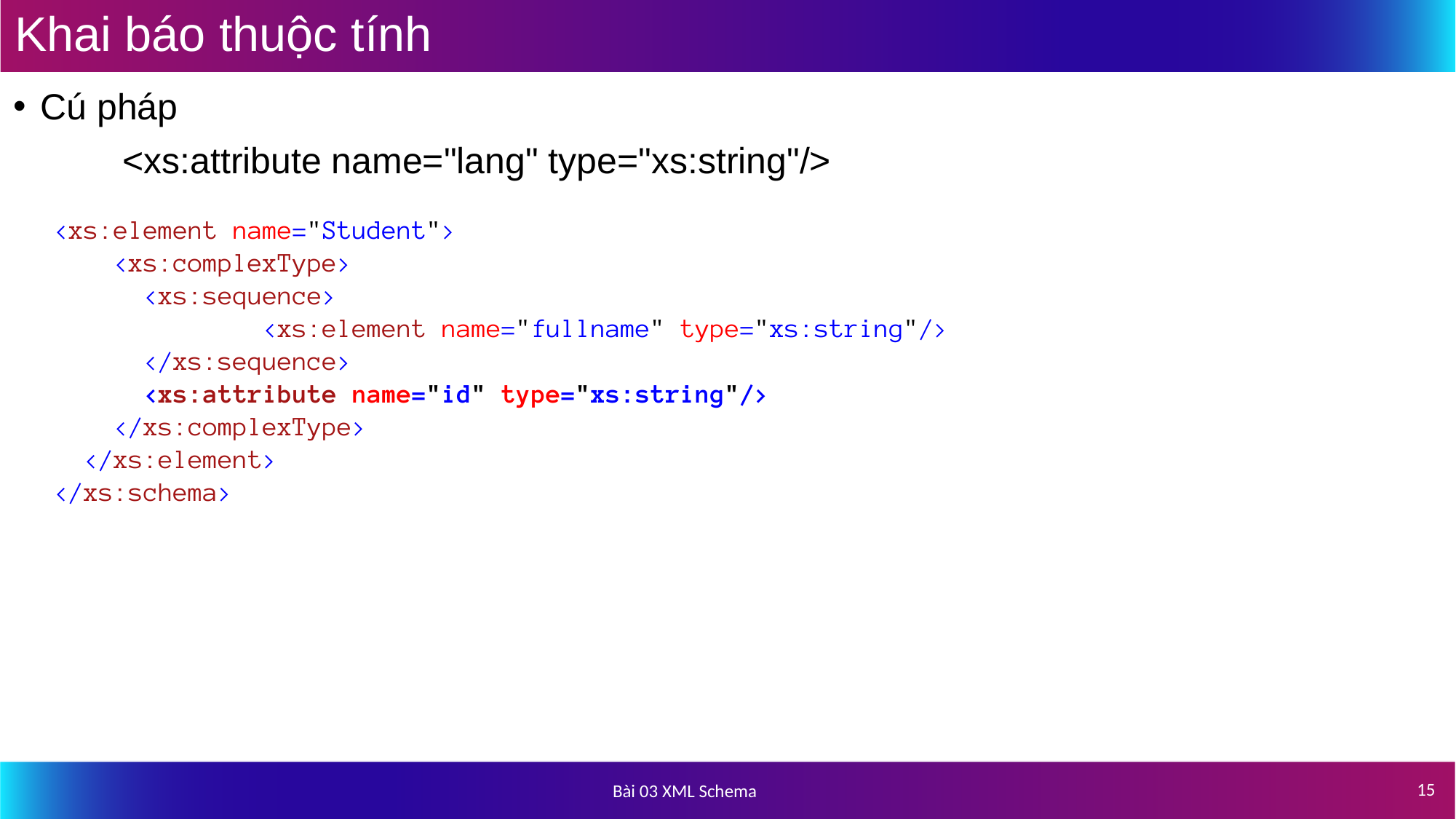

# Khai báo thuộc tính
Cú pháp
	<xs:attribute name="lang" type="xs:string"/>
<xs:element name="Student">
    <xs:complexType>
      <xs:sequence>
              <xs:element name="fullname" type="xs:string"/>
      </xs:sequence>
      <xs:attribute name="id" type="xs:string"/>
    </xs:complexType>
  </xs:element>
</xs:schema>
15
Bài 03 XML Schema